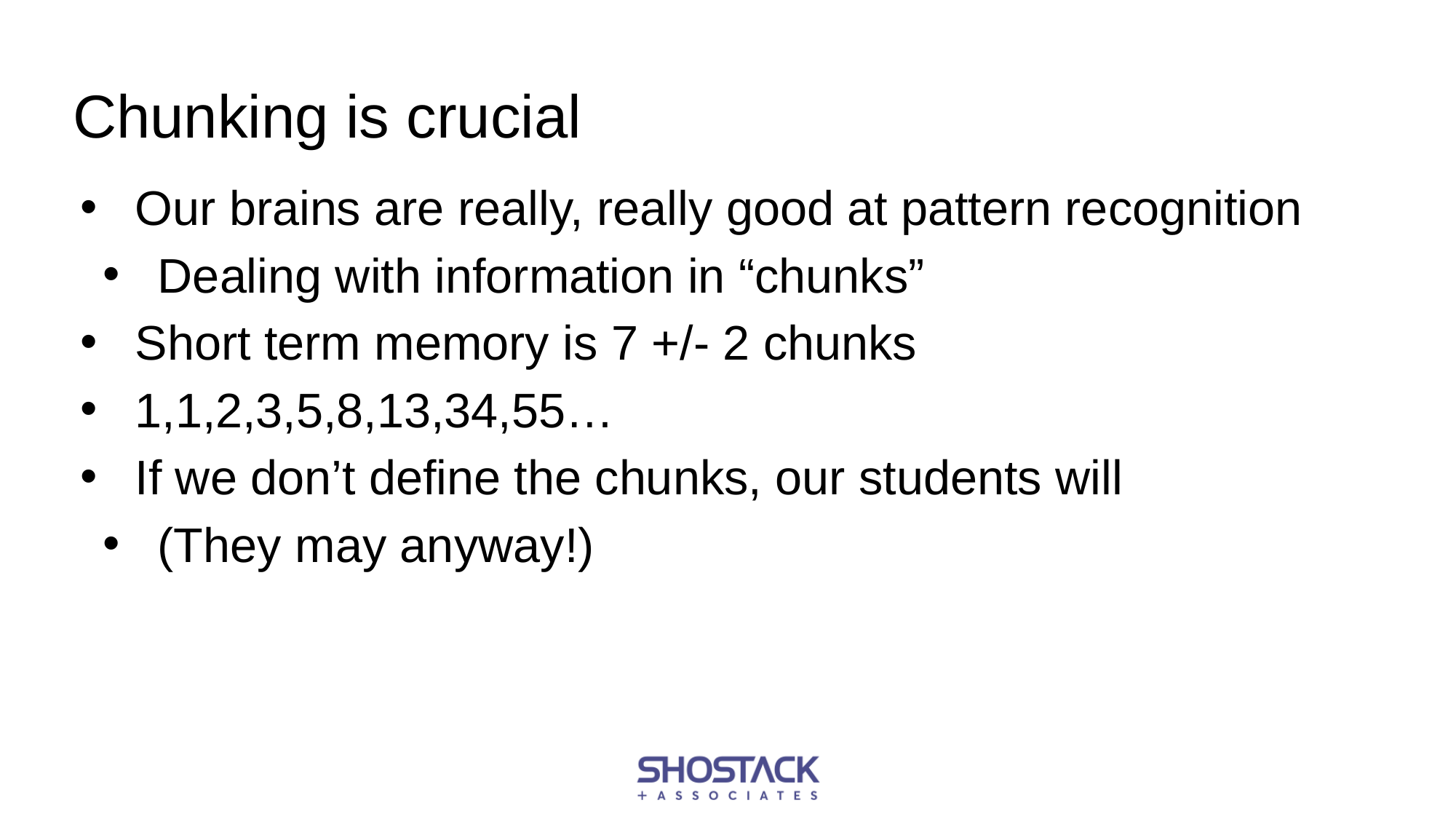

# Chunking is crucial
Our brains are really, really good at pattern recognition
Dealing with information in “chunks”
Short term memory is 7 +/- 2 chunks
1,1,2,3,5,8,13,34,55…
If we don’t define the chunks, our students will
(They may anyway!)